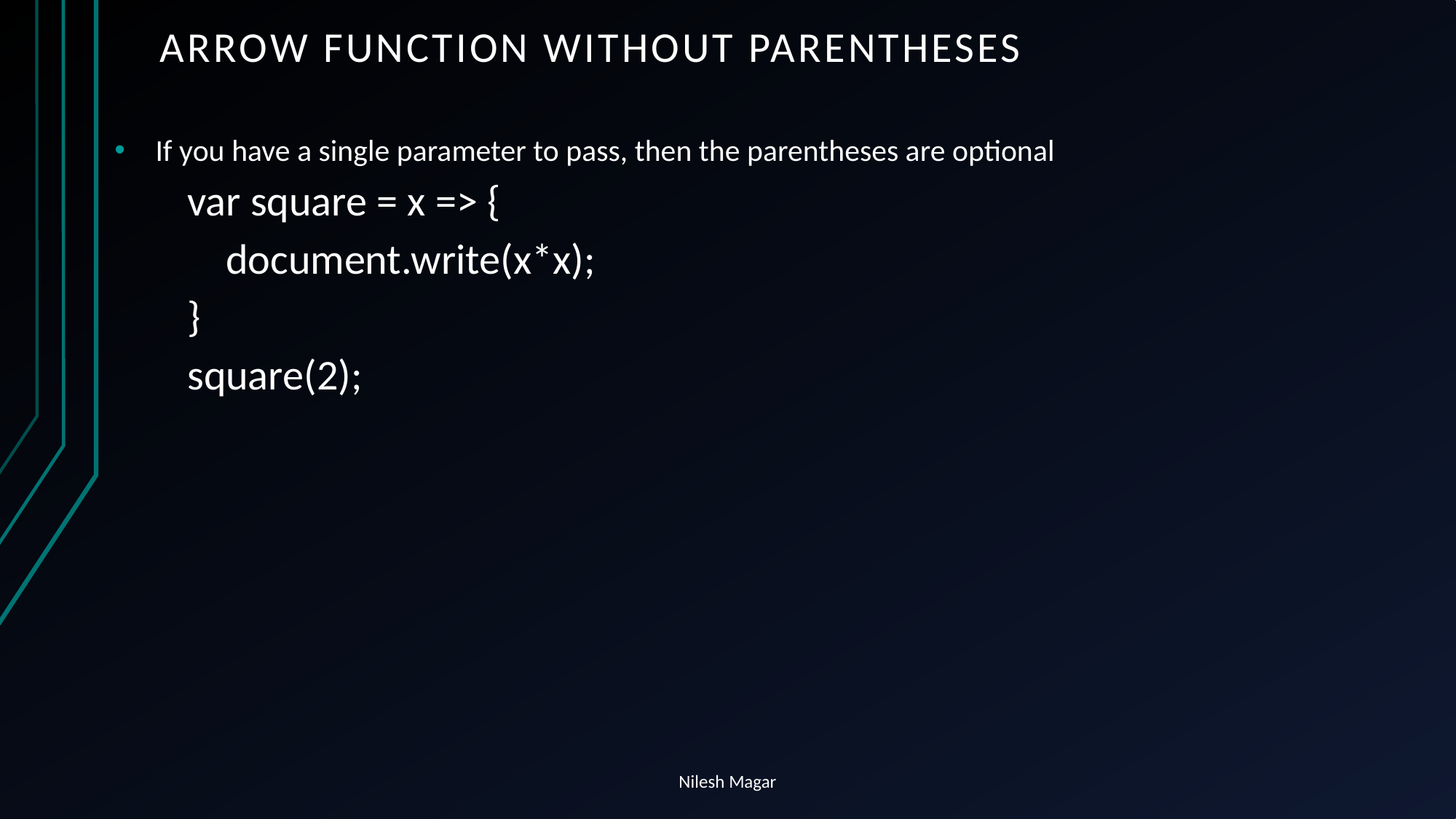

# Arrow Function without Parentheses
If you have a single parameter to pass, then the parentheses are optional
var square = x => {
    document.write(x*x);
}
square(2);
Nilesh Magar